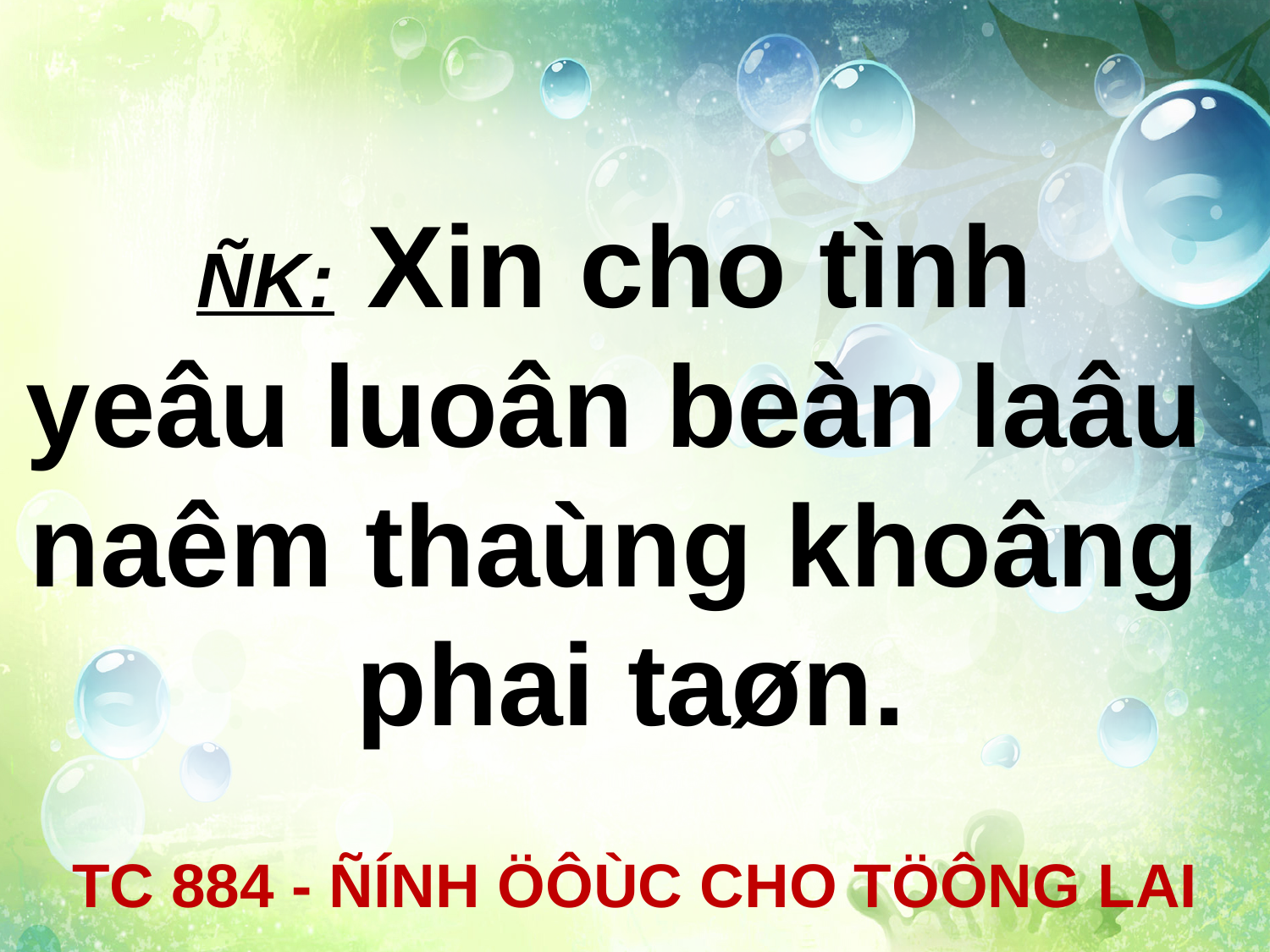

ÑK: Xin cho tình
yeâu luoân beàn laâu
naêm thaùng khoâng
phai taøn.
TC 884 - ÑÍNH ÖÔÙC CHO TÖÔNG LAI